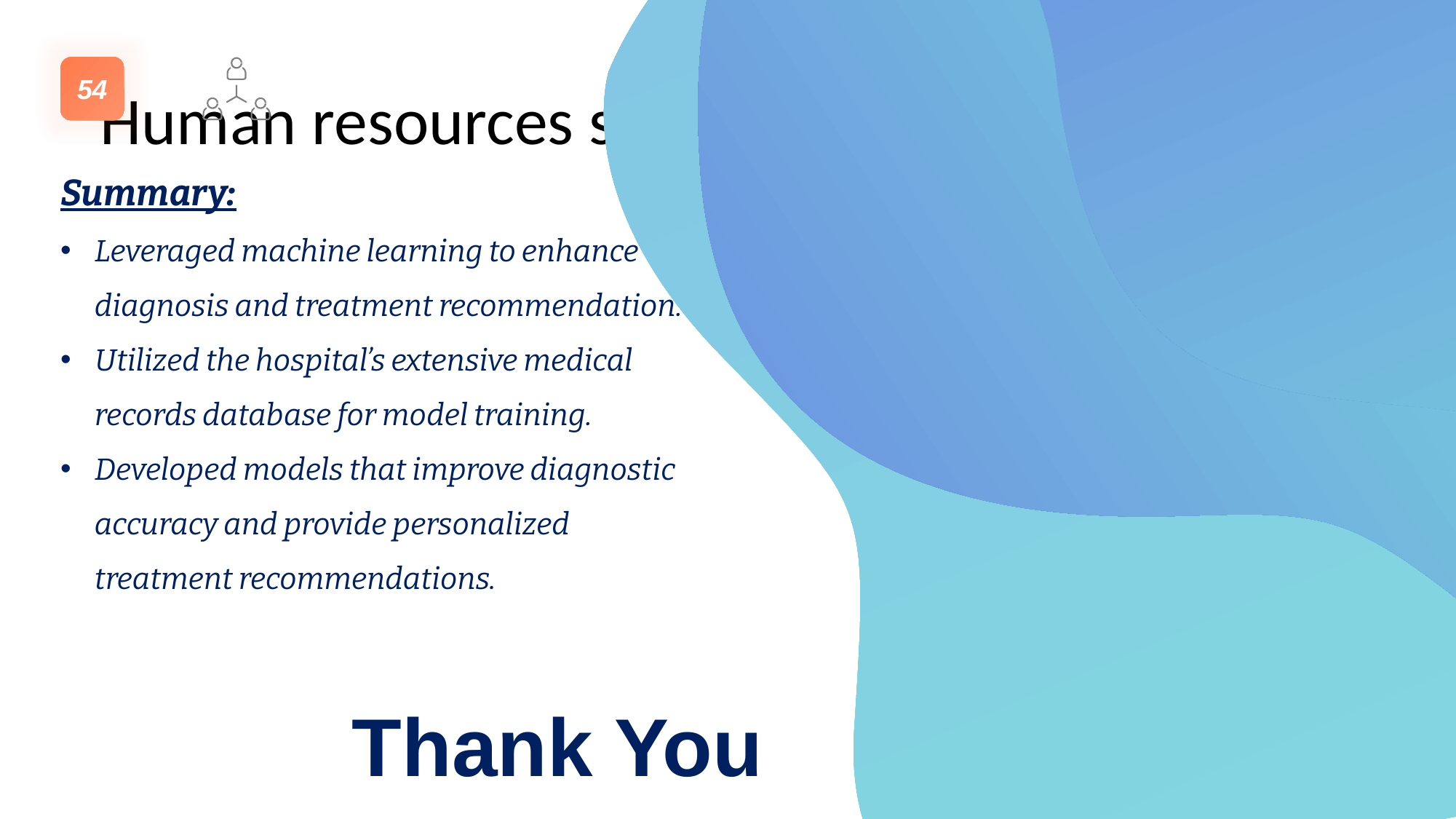

# Human resources slide 10

54
Summary:
Leveraged machine learning to enhance diagnosis and treatment recommendation.
Utilized the hospital’s extensive medical records database for model training.
Developed models that improve diagnostic accuracy and provide personalized treatment recommendations.
Thank You